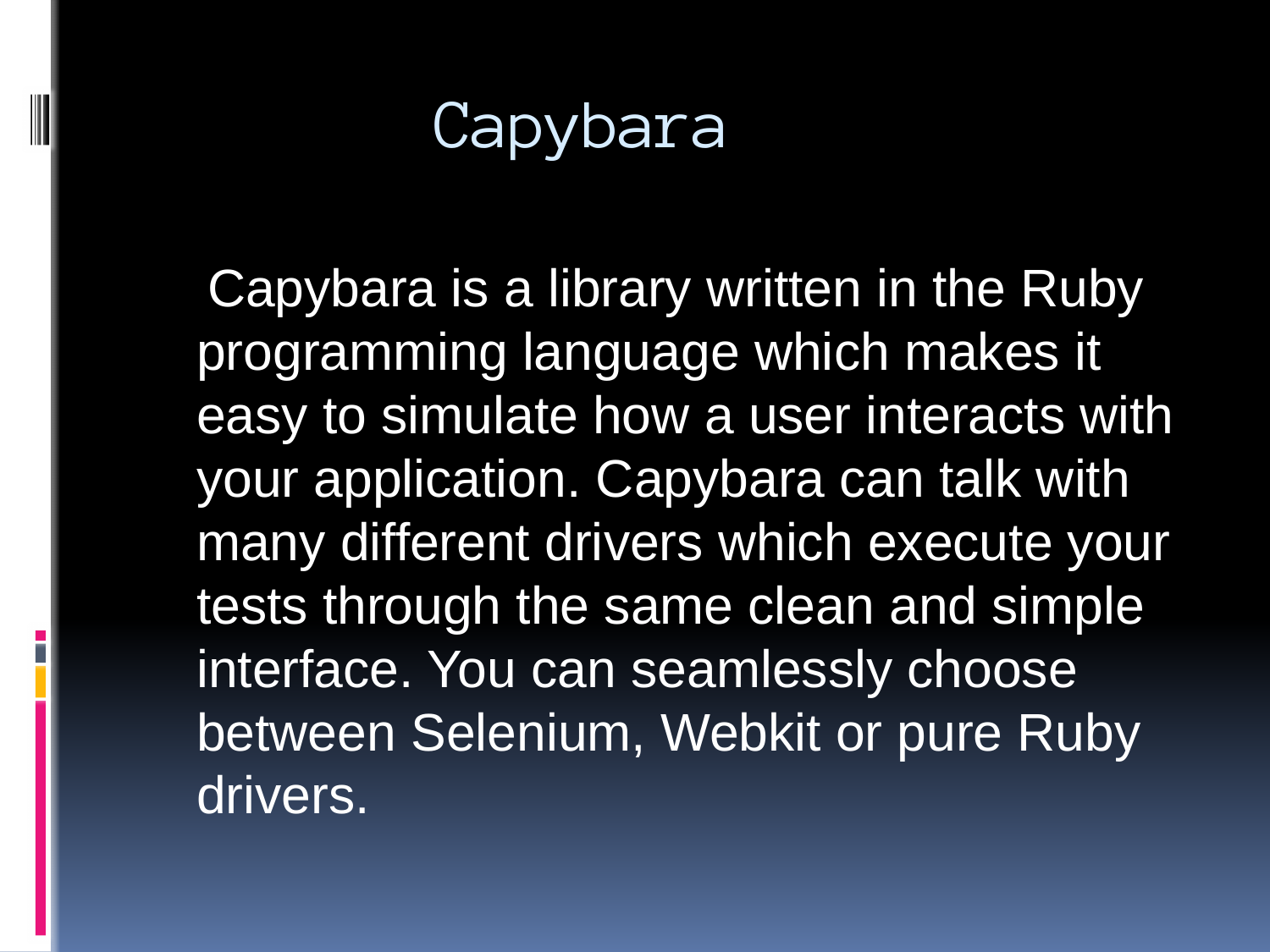

# Capybara
    Capybara is a library written in the Ruby programming language which makes it easy to simulate how a user interacts with your application. Capybara can talk with many different drivers which execute your tests through the same clean and simple interface. You can seamlessly choose between Selenium, Webkit or pure Ruby drivers.